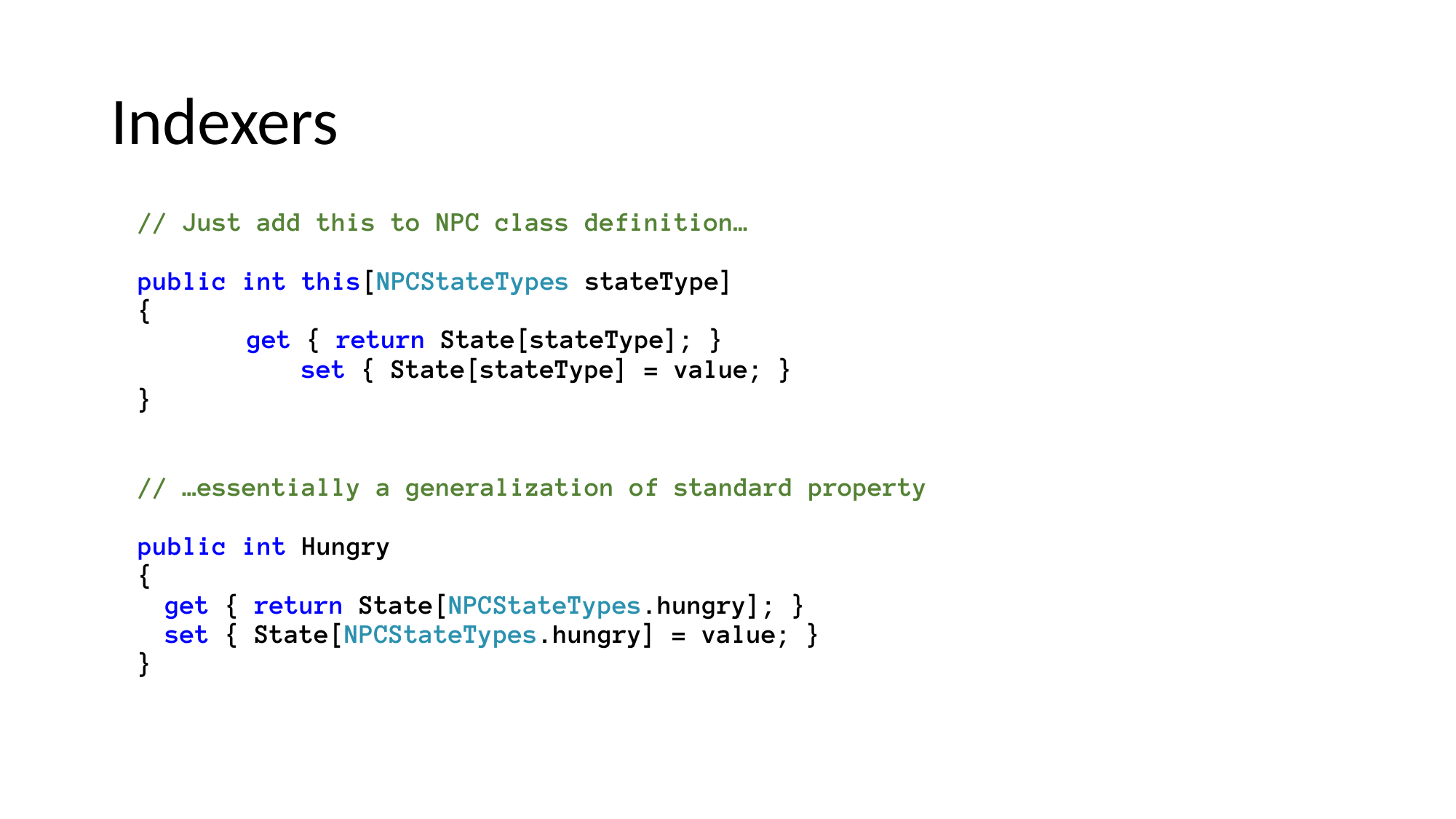

# Indexers
// Just add this to NPC class definition…

public int this[NPCStateTypes stateType]
{
	get { return State[stateType]; }
	set { State[stateType] = value; }
}

// …essentially a generalization of standard property

public int Hungry
{
get { return State[NPCStateTypes.hungry]; }
set { State[NPCStateTypes.hungry] = value; }
}